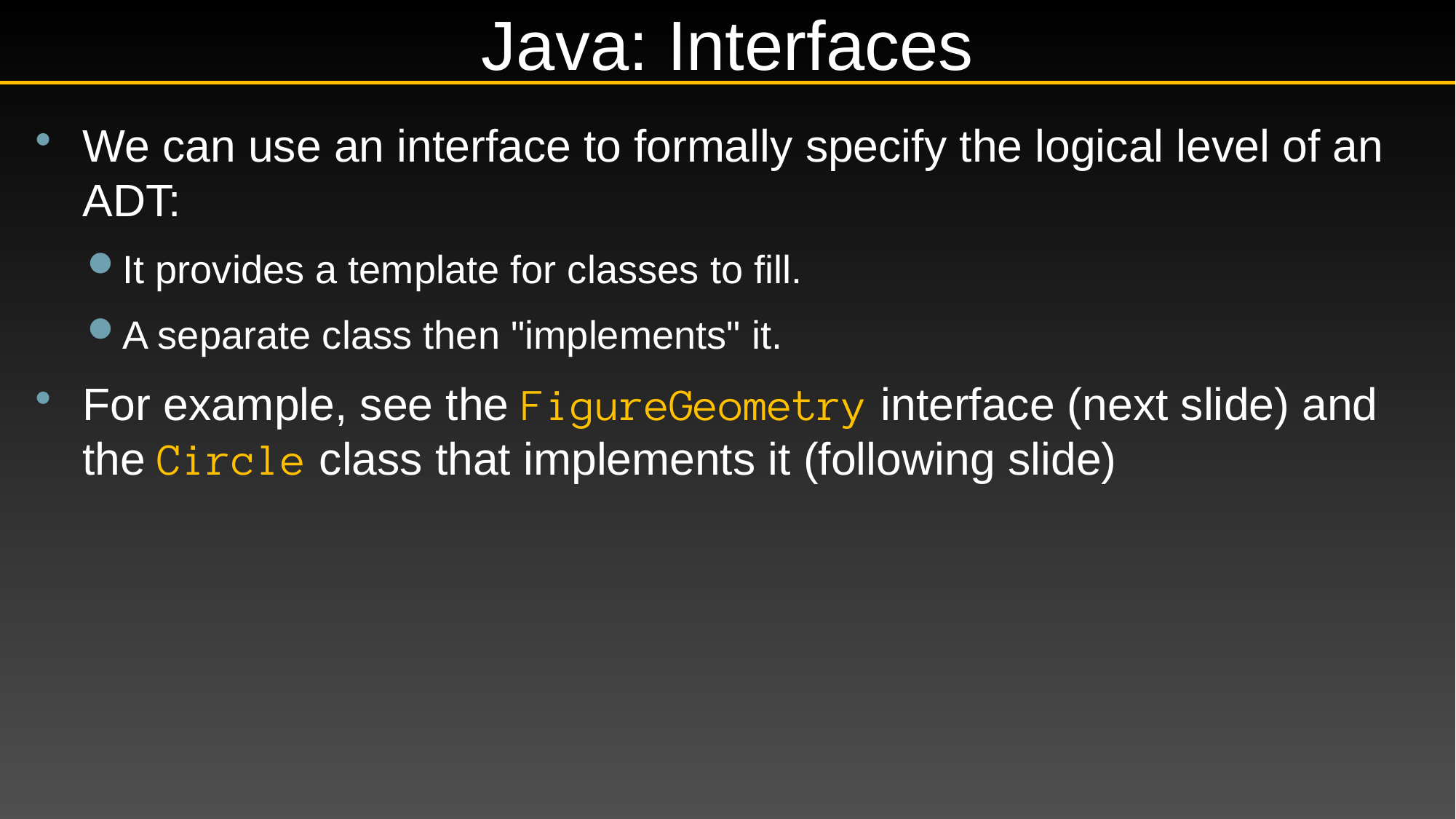

# Java: Interfaces
We can use an interface to formally specify the logical level of an ADT:
It provides a template for classes to fill.
A separate class then "implements" it.
For example, see the FigureGeometry interface (next slide) and the Circle class that implements it (following slide)